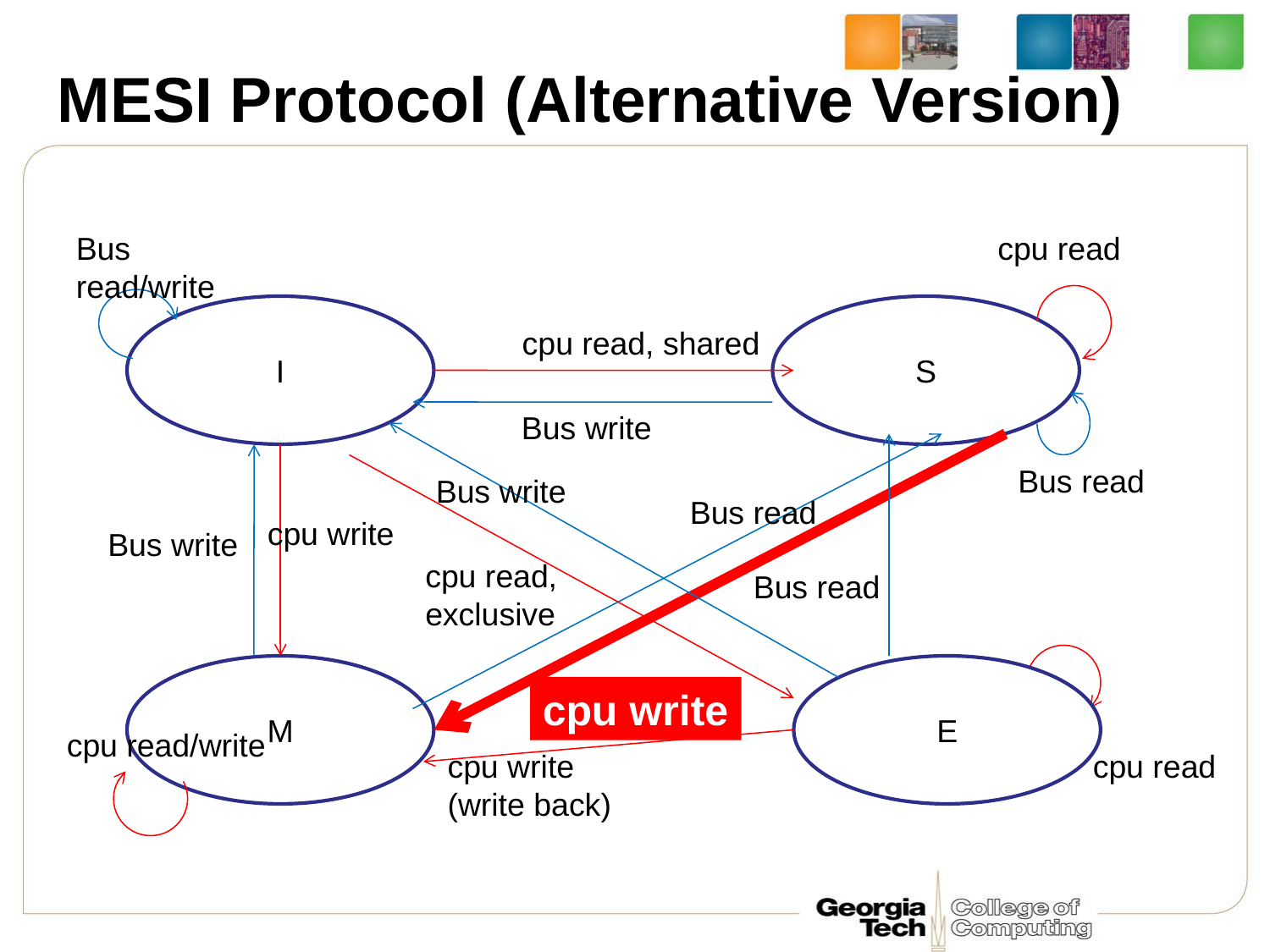

# MESI Protocol (Alternative Version)
Bus read/write
cpu read

I
S
cpu read, shared

Bus write
Bus read
Bus write
Bus read
cpu write
Bus write
cpu read, exclusive
Bus read

M
E
cpu write
cpu read/write
cpu write
(write back)
cpu read